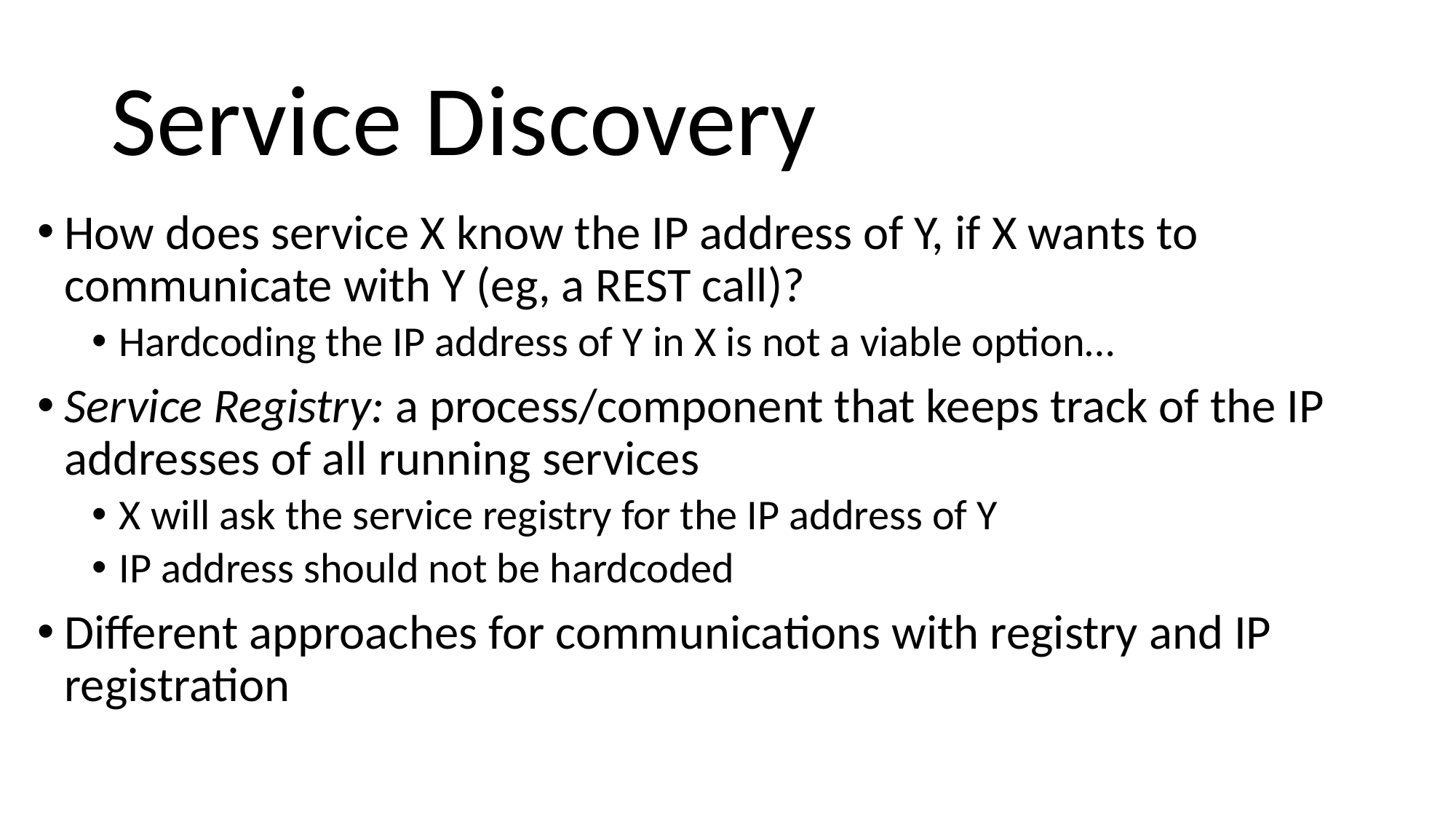

# Service Discovery
How does service X know the IP address of Y, if X wants to communicate with Y (eg, a REST call)?
Hardcoding the IP address of Y in X is not a viable option…
Service Registry: a process/component that keeps track of the IP addresses of all running services
X will ask the service registry for the IP address of Y
IP address should not be hardcoded
Different approaches for communications with registry and IP registration